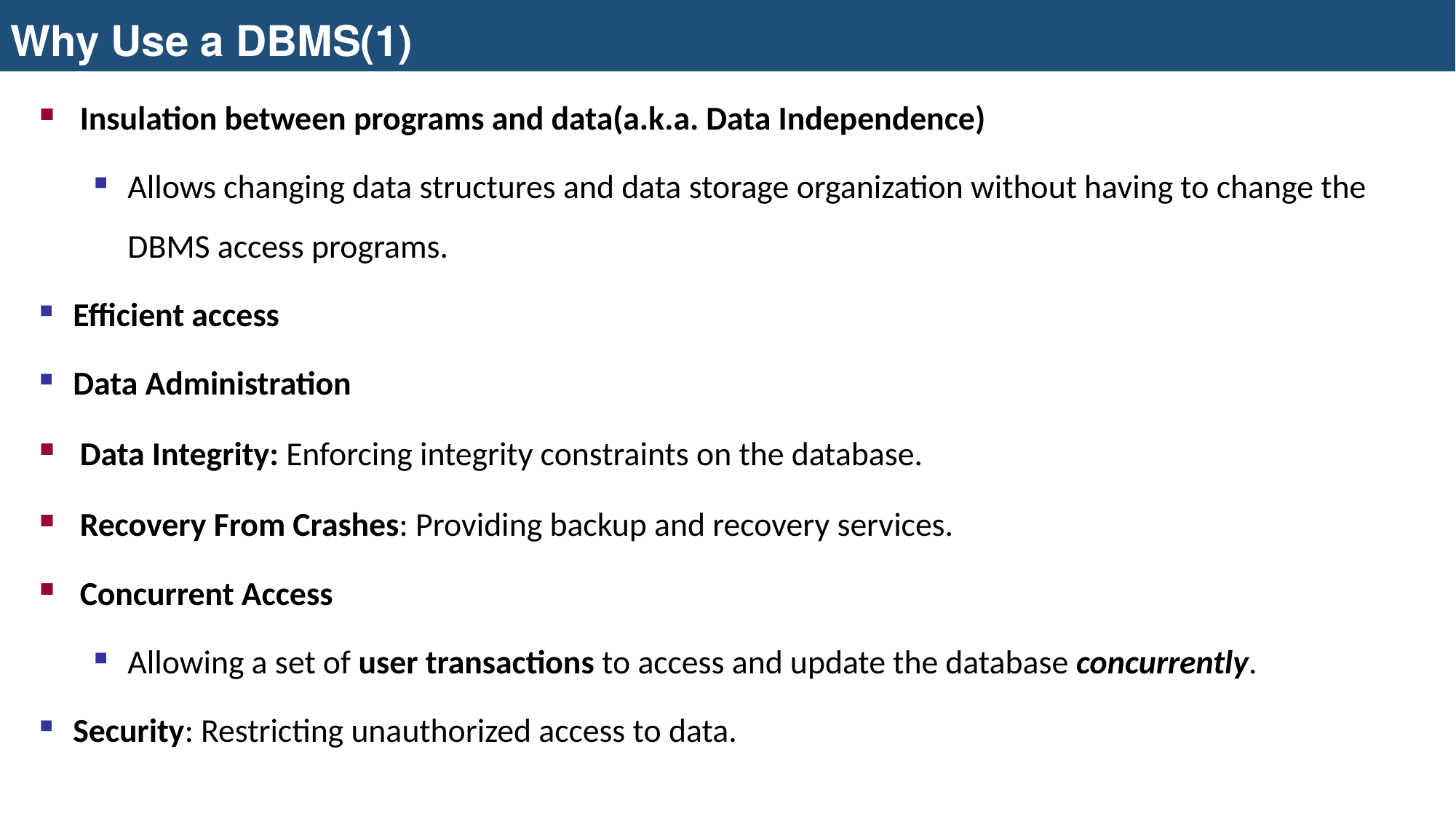

# Why Use a DBMS(1)
Insulation between programs and data(a.k.a. Data Independence)
Allows changing data structures and data storage organization without having to change the DBMS access programs.
Efficient access
Data Administration
Data Integrity: Enforcing integrity constraints on the database.
Recovery From Crashes: Providing backup and recovery services.
Concurrent Access
Allowing a set of user transactions to access and update the database concurrently.
Security: Restricting unauthorized access to data.